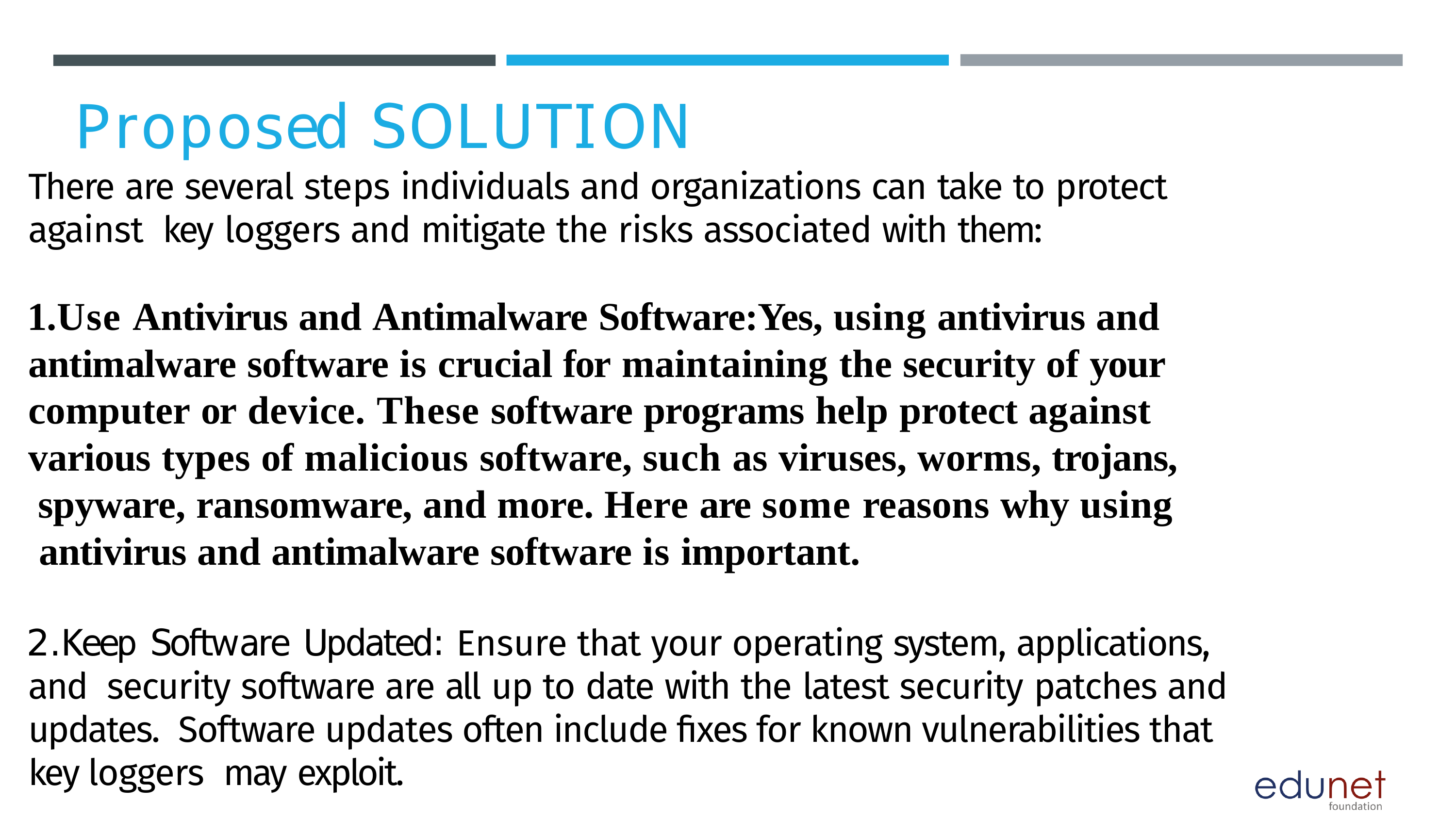

# Proposed SOLUTION
There are several steps individuals and organizations can take to protect against  key loggers and mitigate the risks associated with them:
Use Antivirus and Antimalware Software:Yes, using antivirus and  antimalware software is crucial for maintaining the security of your  computer or device. These software programs help protect against  various types of malicious software, such as viruses, worms, trojans,  spyware, ransomware, and more. Here are some reasons why using  antivirus and antimalware software is important.

Keep Software Updated: Ensure that your operating system, applications, and  security software are all up to date with the latest security patches and updates.  Software updates often include fixes for known vulnerabilities that key loggers  may exploit.